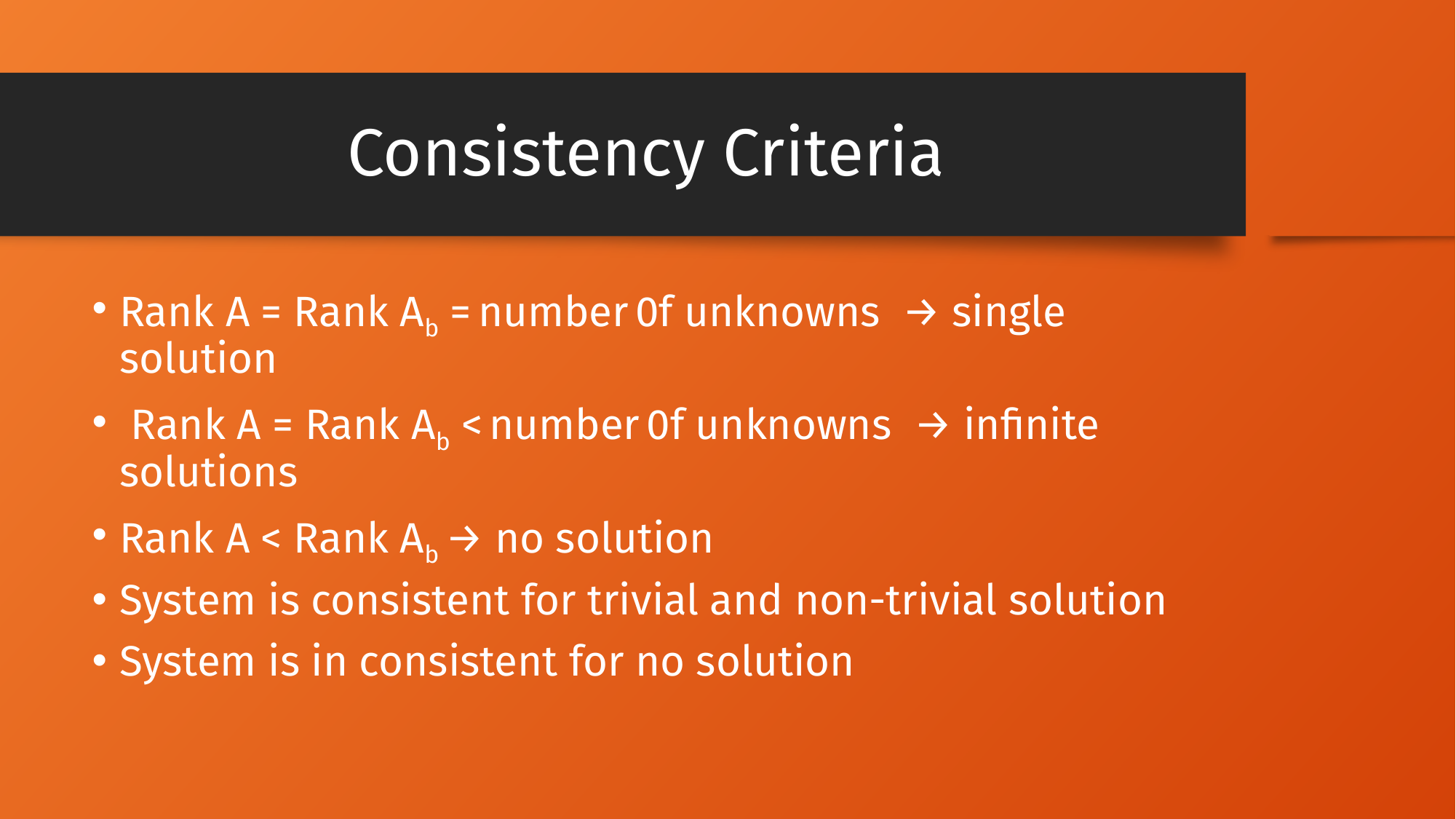

# Consistency Criteria
Rank A = Rank Ab = number 0f unknowns  → single solution
 Rank A = Rank Ab < number 0f unknowns  → infinite solutions
Rank A < Rank Ab → no solution
System is consistent for trivial and non-trivial solution
System is in consistent for no solution